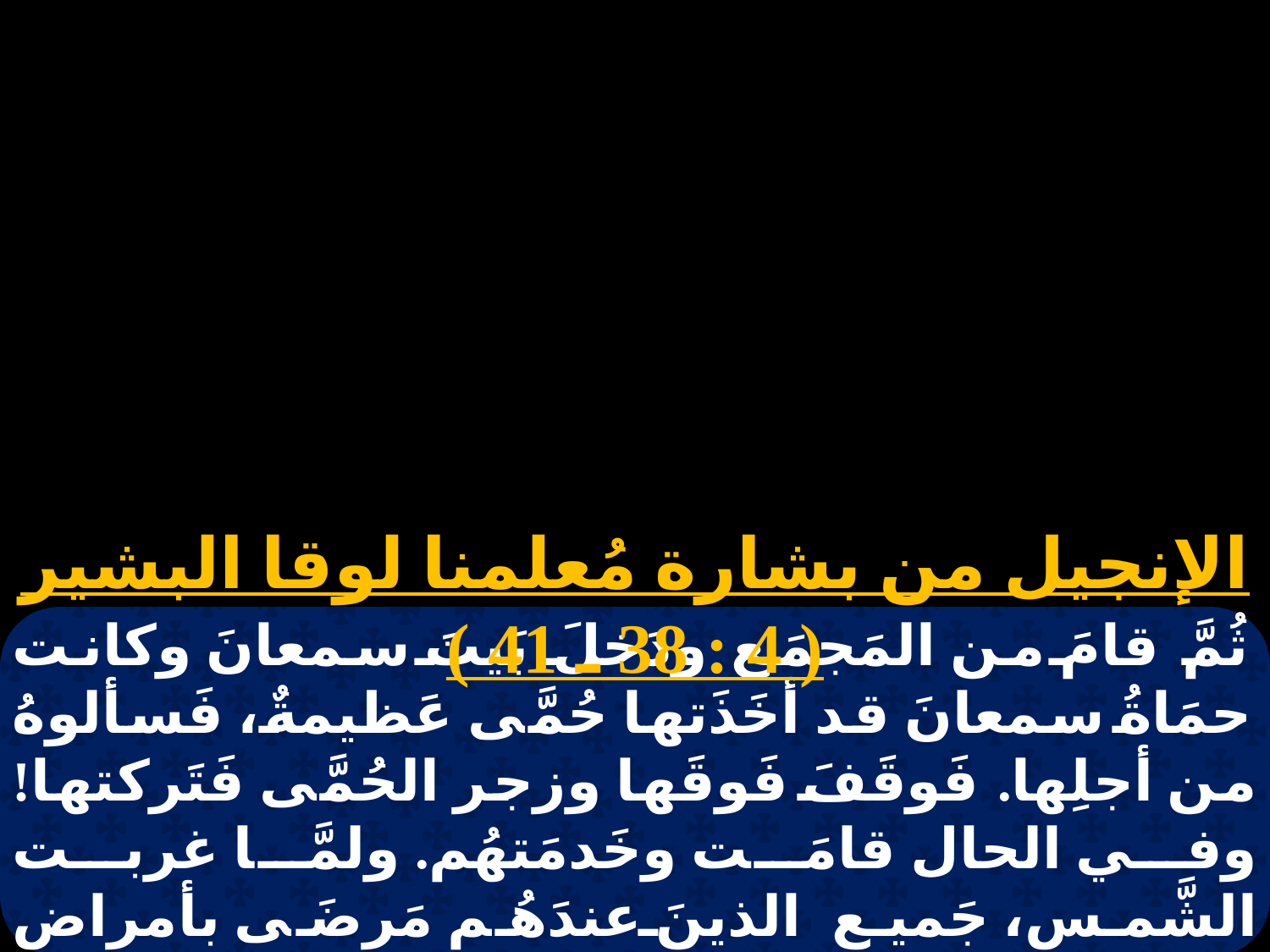

الإنجيل من بشارة مُعلمنا لوقا البشير ( 4 : 38 ـ 41 )
ثُمَّ قامَ من المَجمَع ودَخلَ بَيتَ سمعانَ وكانت حمَاةُ سمعانَ قد أخَذَتها حُمَّى عَظيمةٌ، فَسألوهُ من أجلِها. فَوقَفَ فَوقَها وزجر الحُمَّى فَتَركتها! وفي الحال قامَت وخَدمَتهُم. ولمَّا غربت الشَّمس، جَميع الذينَ عندَهُم مَرضَى بأمراض مُختلفةٍ قَدَّموهُم إليهِ، فَوَضعَ يده على كل واحدٍ منهُم وشَفاهُم.